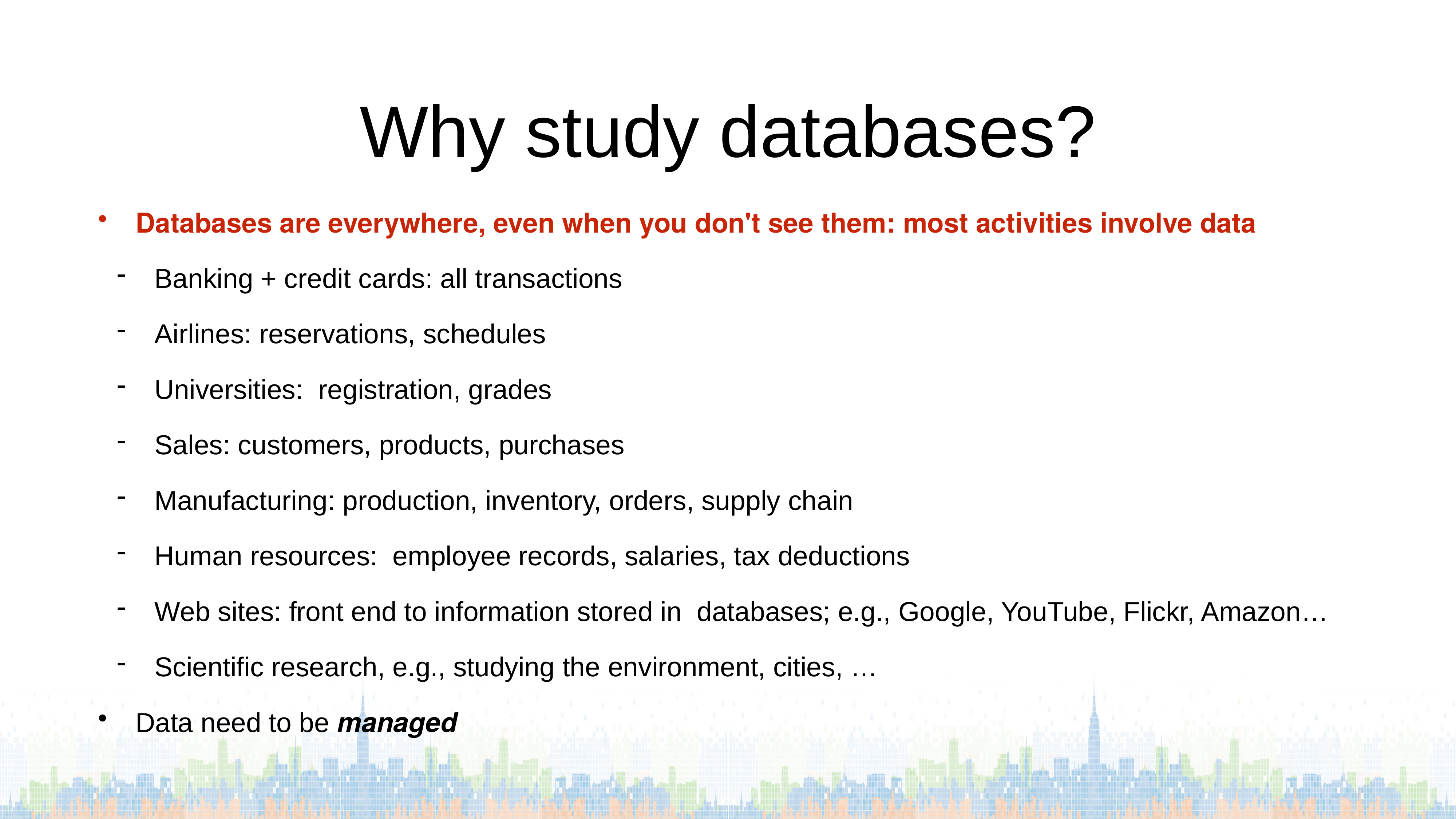

# Why study databases?
Databases are everywhere, even when you don't see them: most activities involve data
Banking + credit cards: all transactions
Airlines: reservations, schedules
Universities:  registration, grades
Sales: customers, products, purchases
Manufacturing: production, inventory, orders, supply chain
Human resources:  employee records, salaries, tax deductions
Web sites: front end to information stored in  databases; e.g., Google, YouTube, Flickr, Amazon…
Scientific research, e.g., studying the environment, cities, …
Data need to be managed